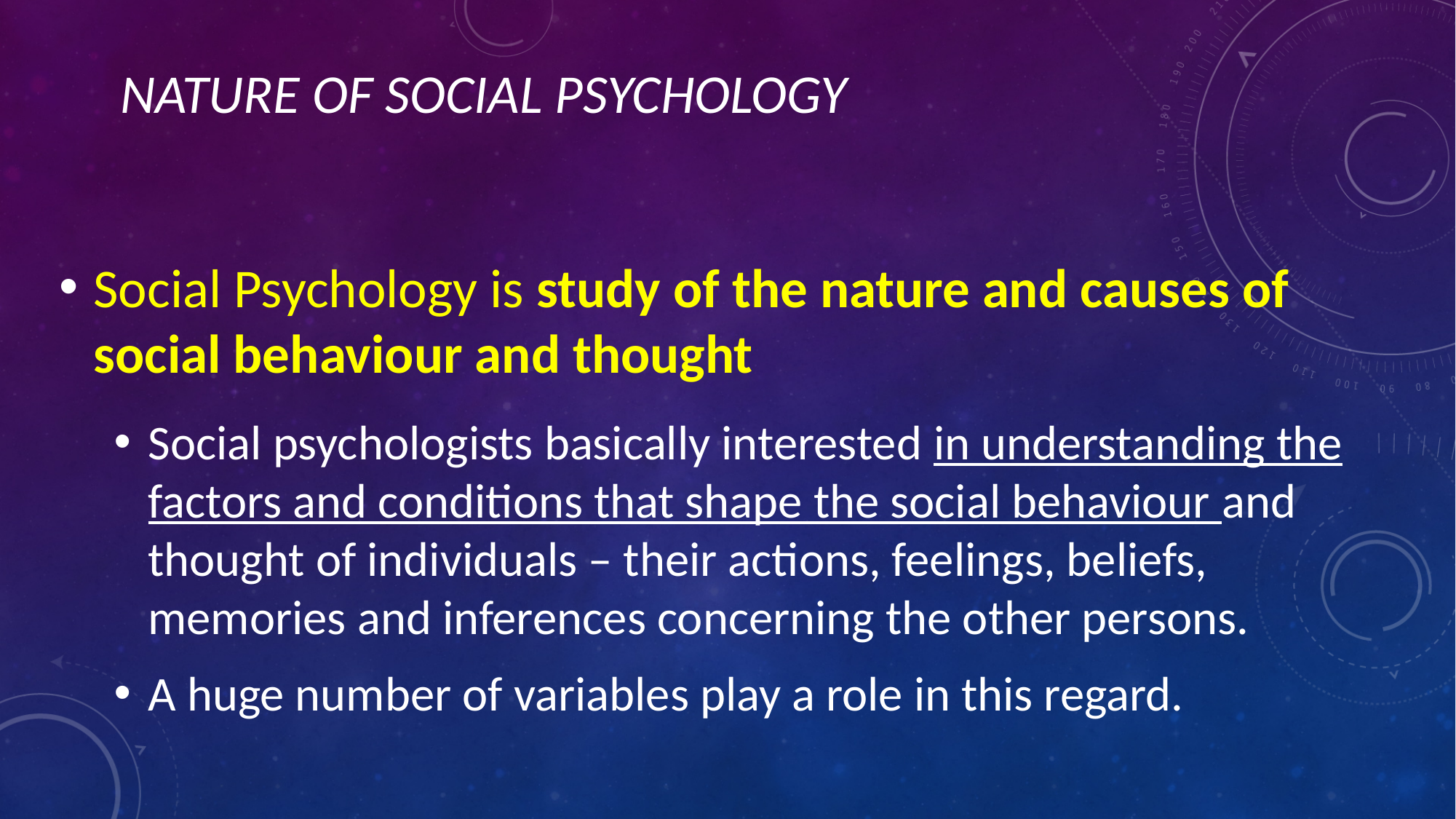

# Nature of Social Psychology
Social Psychology is study of the nature and causes of social behaviour and thought
Social psychologists basically interested in understanding the factors and conditions that shape the social behaviour and thought of individuals – their actions, feelings, beliefs, memories and inferences concerning the other persons.
A huge number of variables play a role in this regard.